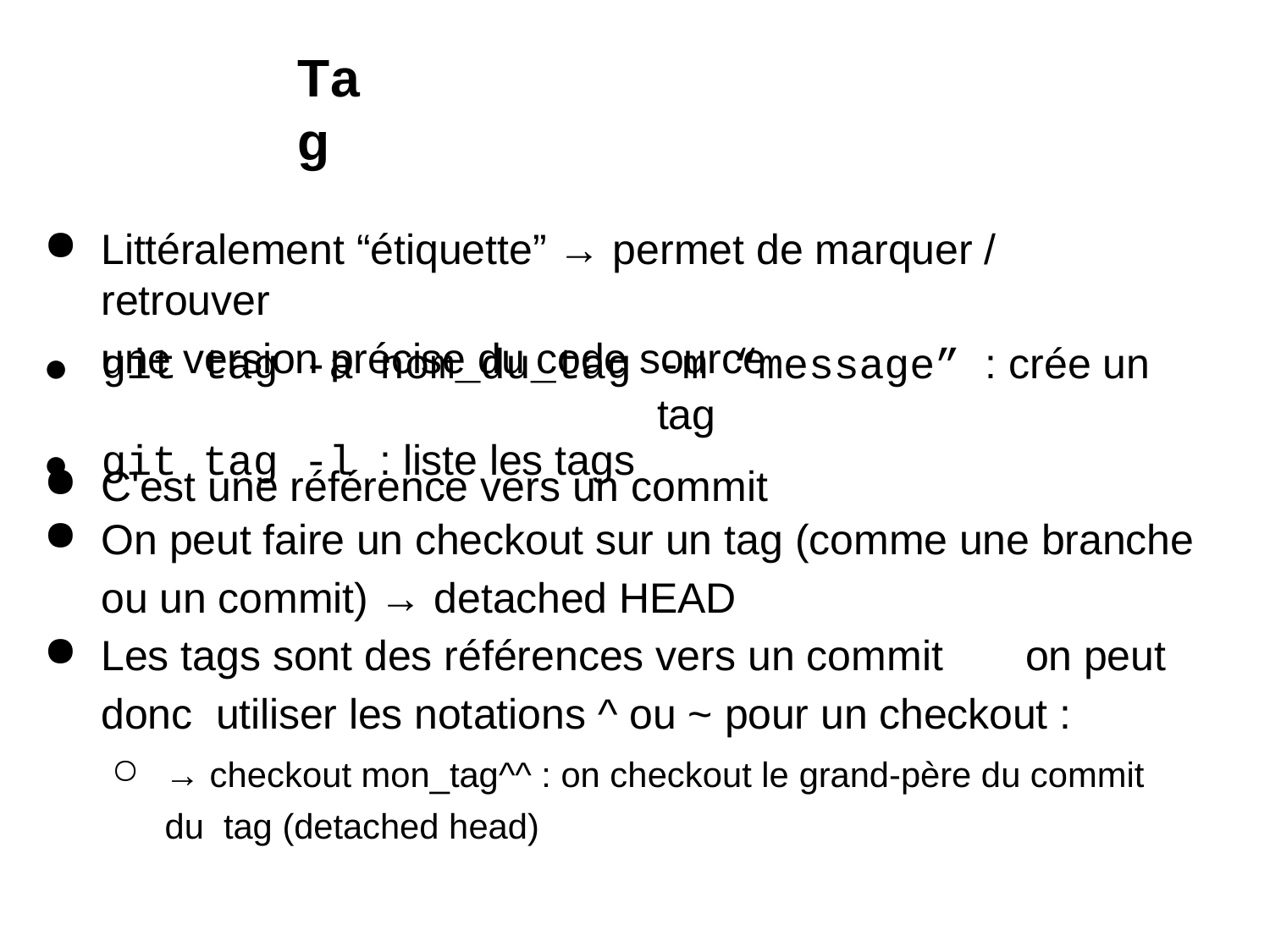

# Tag
Littéralement “étiquette” → permet de marquer / retrouver
une version précise du code source
| git | tag | -a nom\_du\_tag | -m “message” : crée un tag |
| --- | --- | --- | --- |
| git | tag | -l : liste les tags |  |
C'est une référence vers un commit
On peut faire un checkout sur un tag (comme une branche
ou un commit) → detached HEAD
Les tags sont des références vers un commit	on peut donc  utiliser les notations ^ ou ~ pour un checkout :
→ checkout mon_tag^^ : on checkout le grand-père du commit du  tag (detached head)